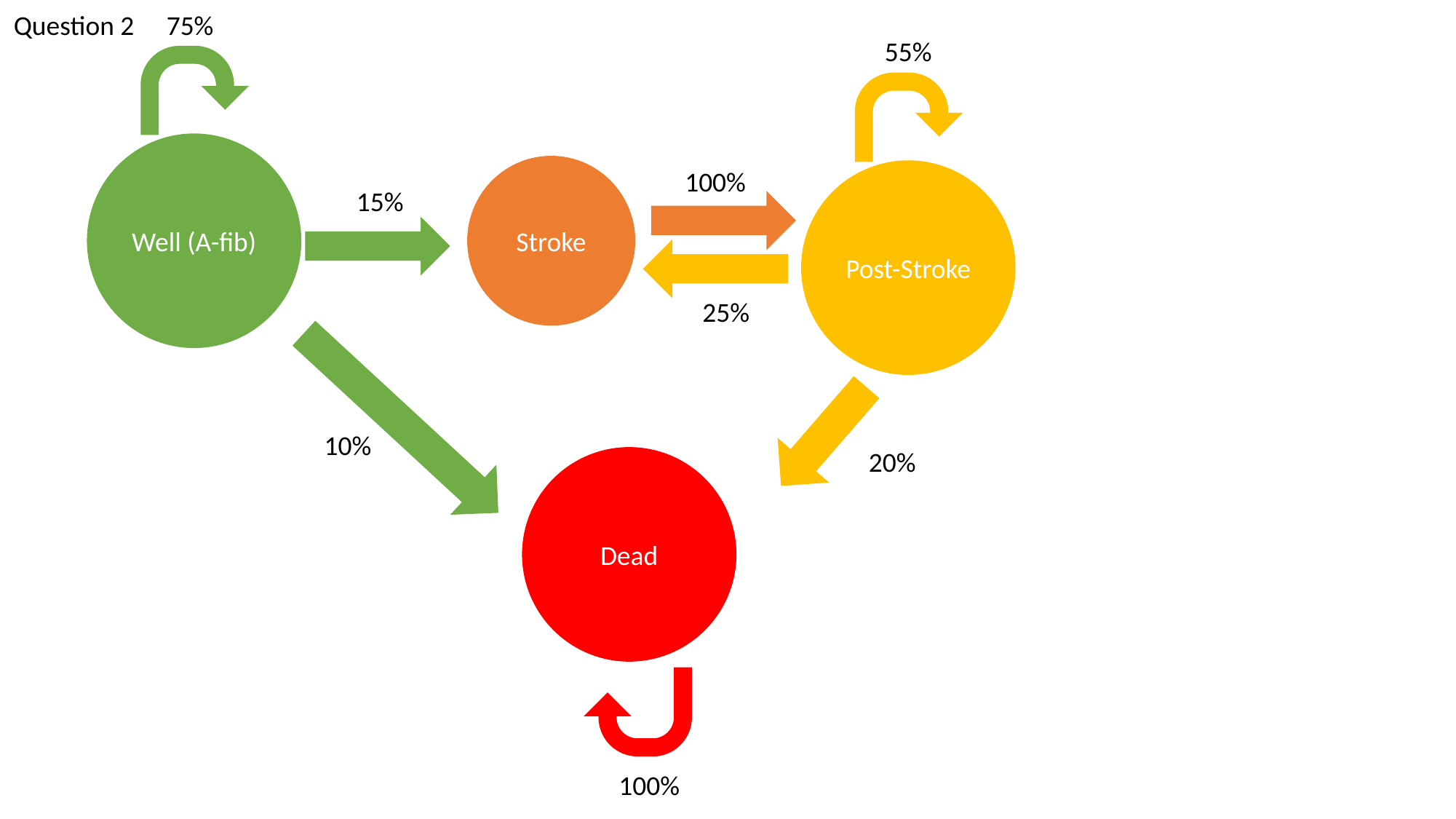

Question 2
75%
55%

Well (A-fib)
Stroke
100%
Post-Stroke
15%

25%

10%
20%
Dead

100%